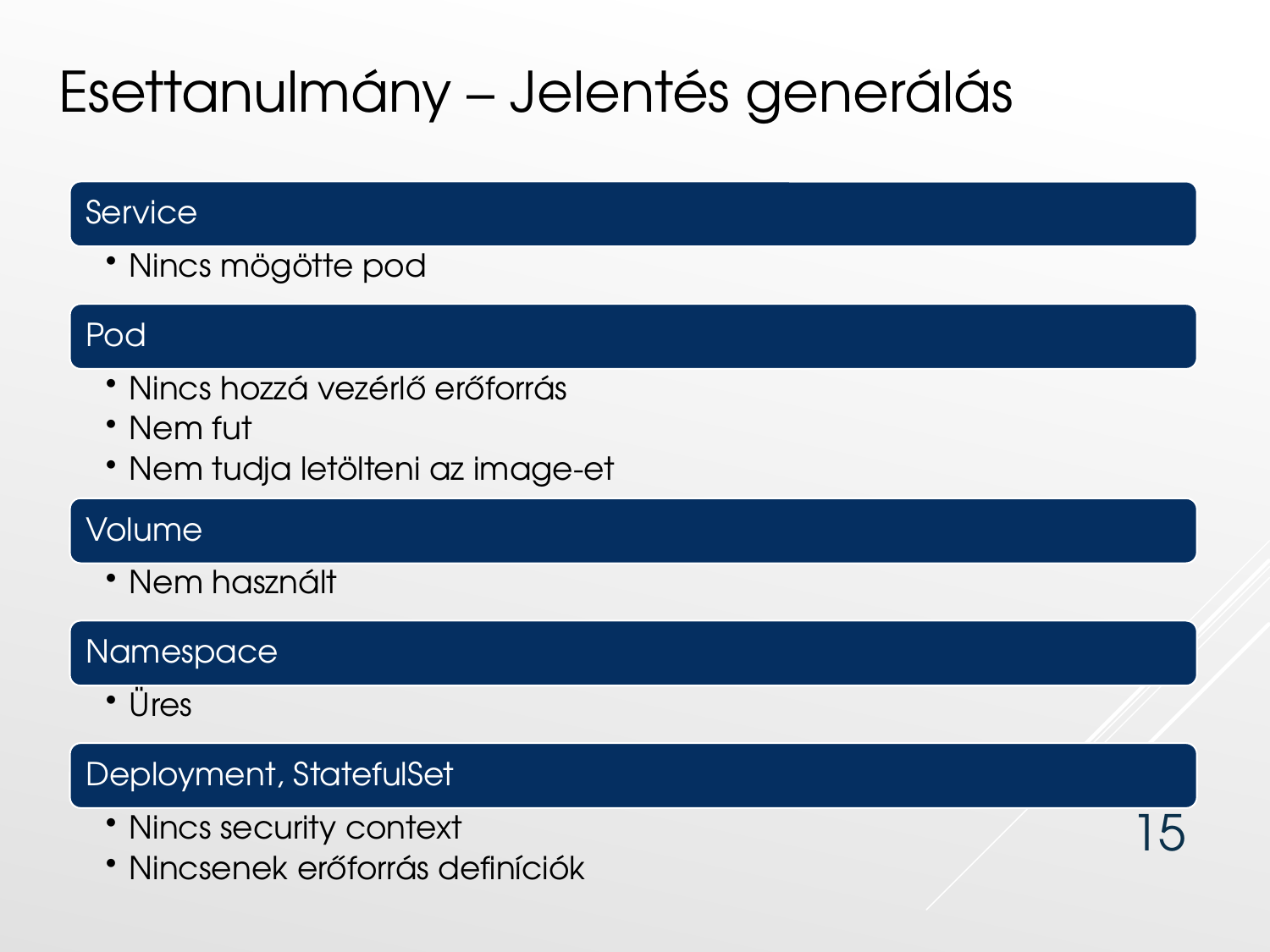

# Esettanulmány – Jelentés generálás
Service
Nincs mögötte pod
Pod
Nincs hozzá vezérlő erőforrás
Nem fut
Nem tudja letölteni az image-et
Volume
Nem használt
Namespace
Üres
Deployment, StatefulSet
Nincs security context
Nincsenek erőforrás definíciók
15